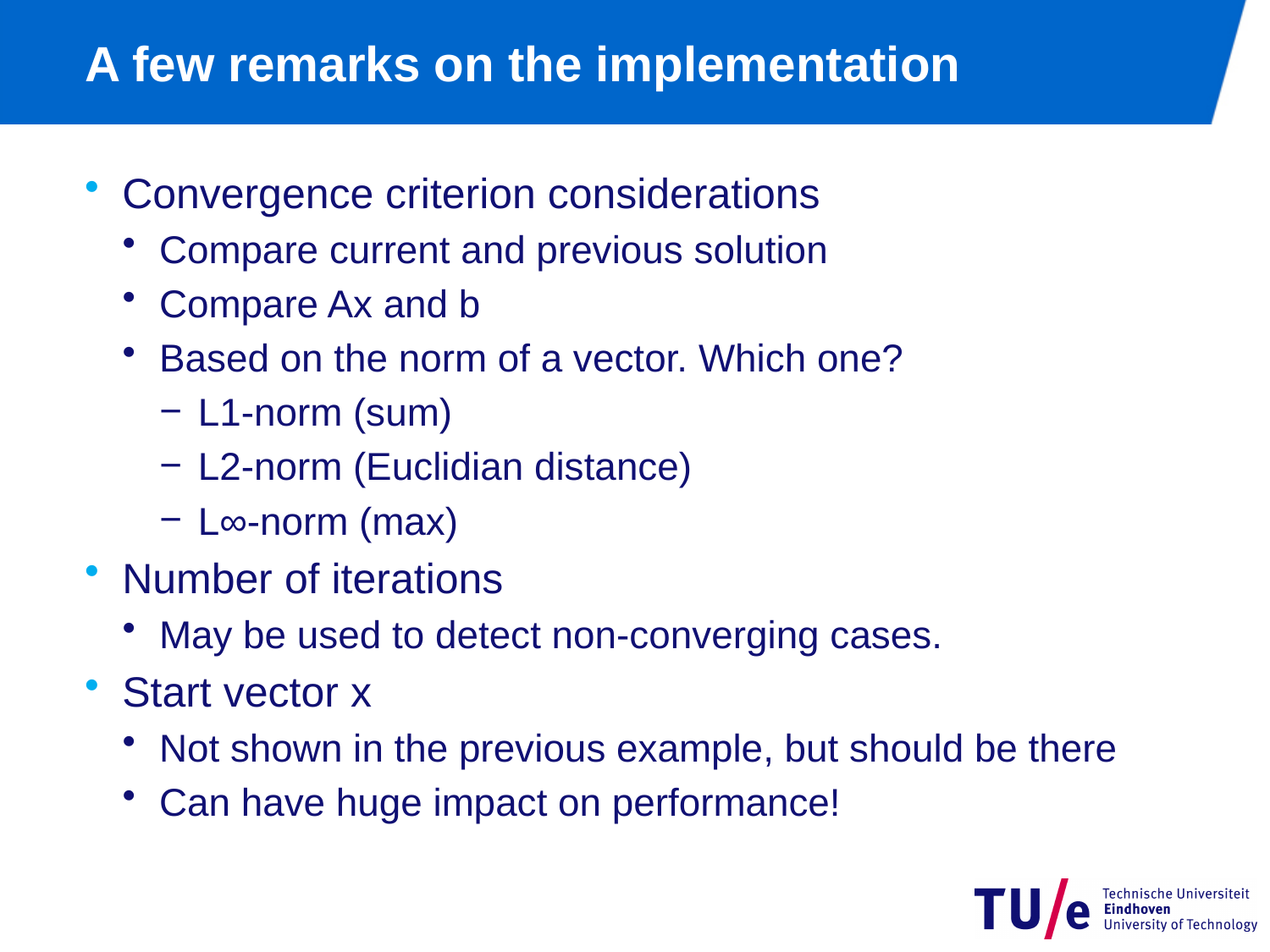

# A few remarks on the implementation
Convergence criterion considerations
Compare current and previous solution
Compare Ax and b
Based on the norm of a vector. Which one?
L1-norm (sum)
L2-norm (Euclidian distance)
L∞-norm (max)
Number of iterations
May be used to detect non-converging cases.
Start vector x
Not shown in the previous example, but should be there
Can have huge impact on performance!